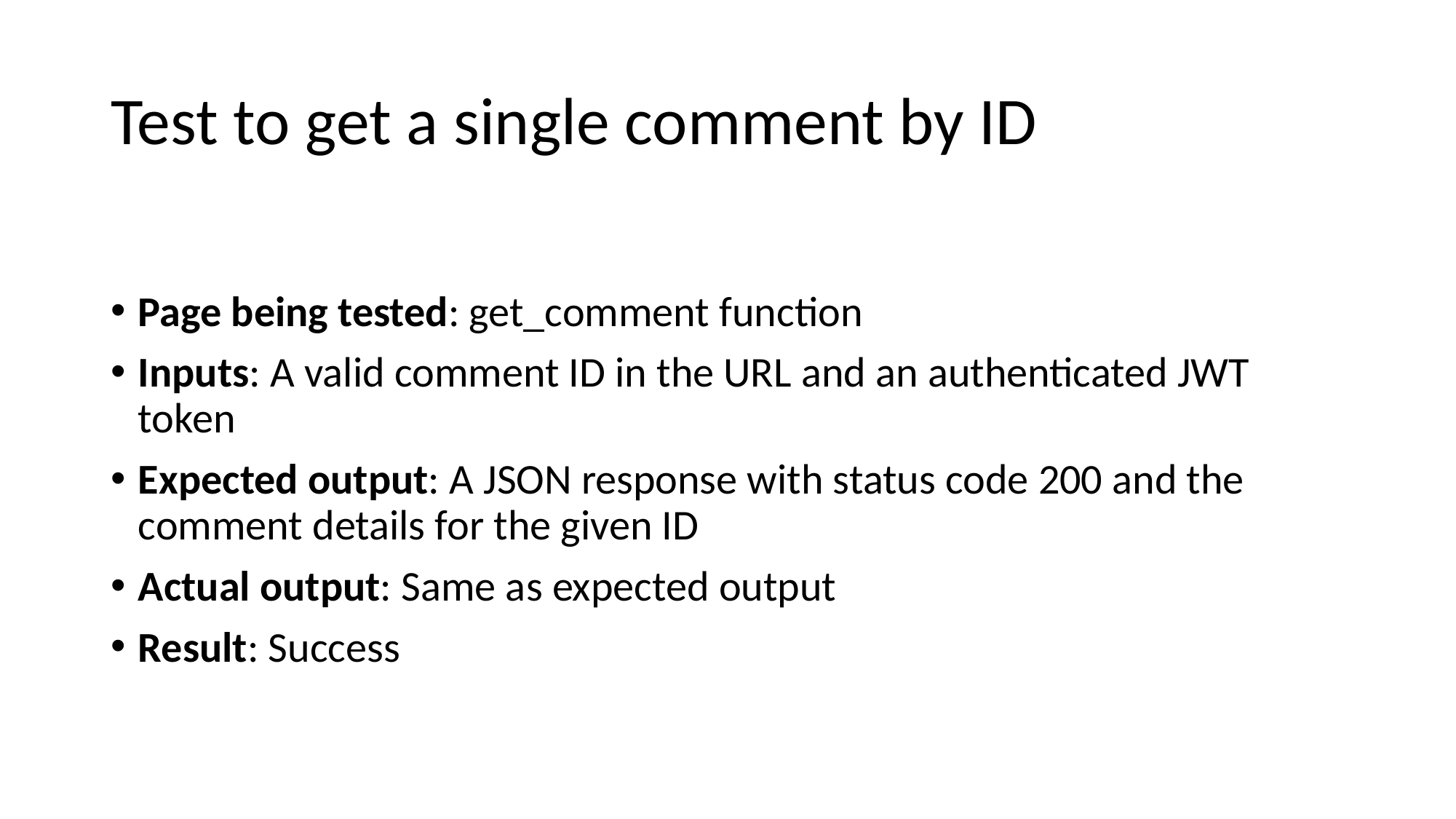

# Test to get a single comment by ID

Page being tested: get_comment function
Inputs: A valid comment ID in the URL and an authenticated JWT token
Expected output: A JSON response with status code 200 and the comment details for the given ID
Actual output: Same as expected output
Result: Success